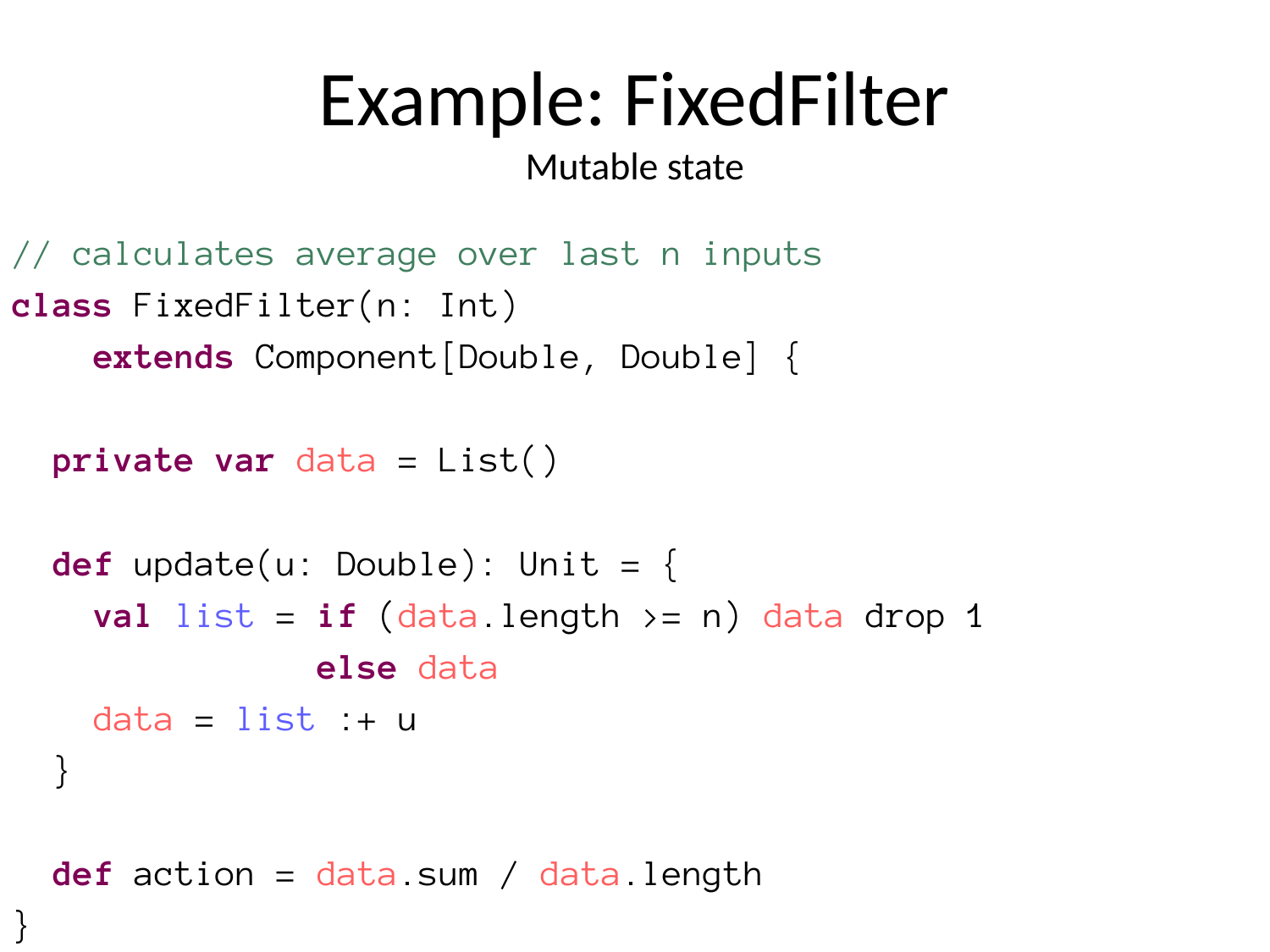

# Example: FixedFilter Mutable state
// calculates average over last n inputs
class FixedFilter(n: Int)
    extends Component[Double, Double] {

  private var data = List()

  def update(u: Double): Unit = {
    val list = if (data.length >= n) data drop 1
               else data
    data = list :+ u
  }

  def action = data.sum / data.length
}